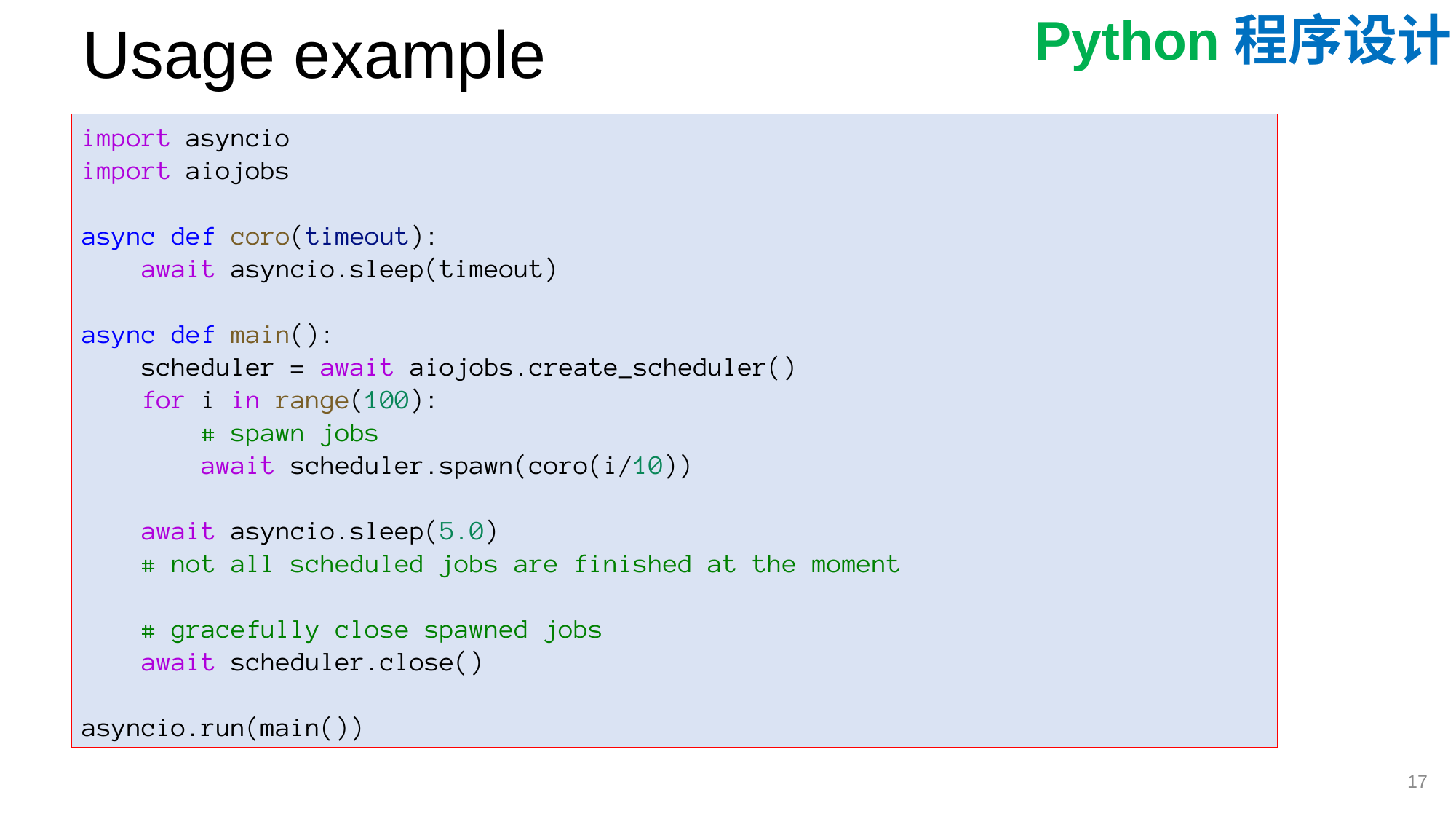

# Usage example
import asyncio
import aiojobs
async def coro(timeout):
    await asyncio.sleep(timeout)
async def main():
    scheduler = await aiojobs.create_scheduler()
    for i in range(100):
        # spawn jobs
        await scheduler.spawn(coro(i/10))
    await asyncio.sleep(5.0)
    # not all scheduled jobs are finished at the moment
    # gracefully close spawned jobs
    await scheduler.close()
asyncio.run(main())
17